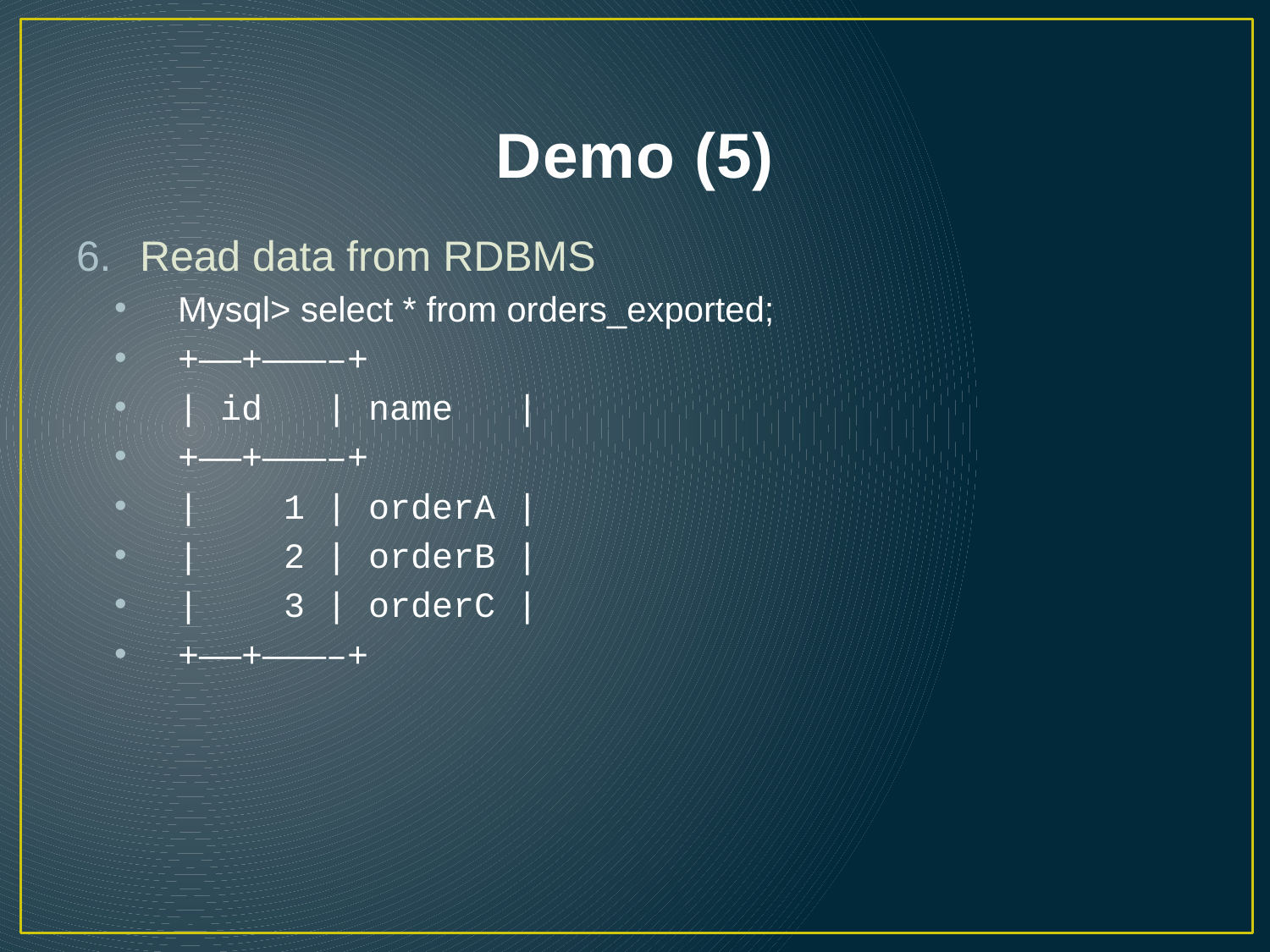

# Demo (5)
Read data from RDBMS
Mysql> select * from orders_exported;
+——+———–+
| id   | name   |
+——+———–+
|    1 | orderA |
|    2 | orderB |
|    3 | orderC |
+——+———–+